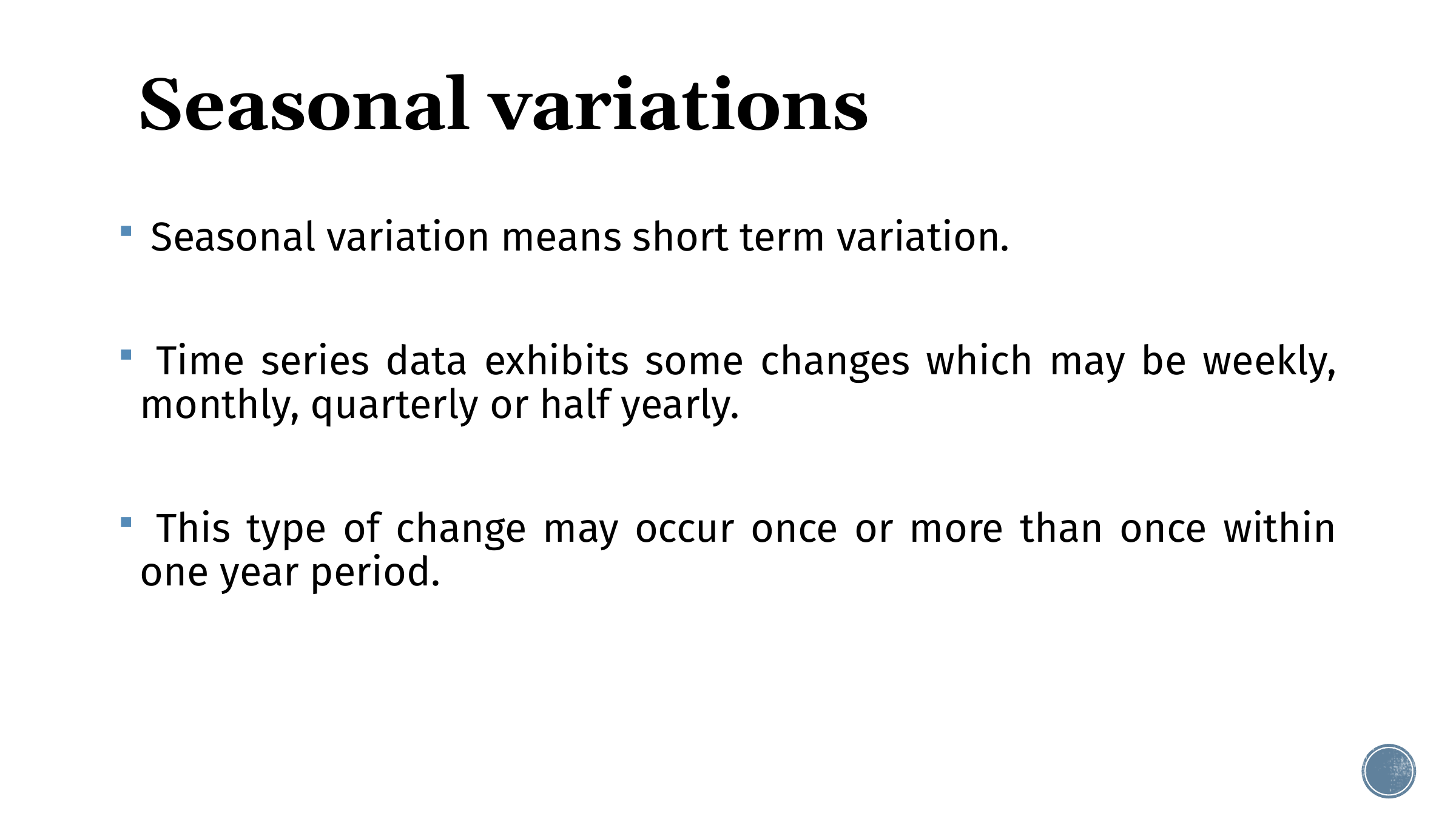

# Seasonal variations
 Seasonal variation means short term variation.

 Time series data exhibits some changes which may be weekly, monthly, quarterly or half yearly.

 This type of change may occur once or more than once within one year period.